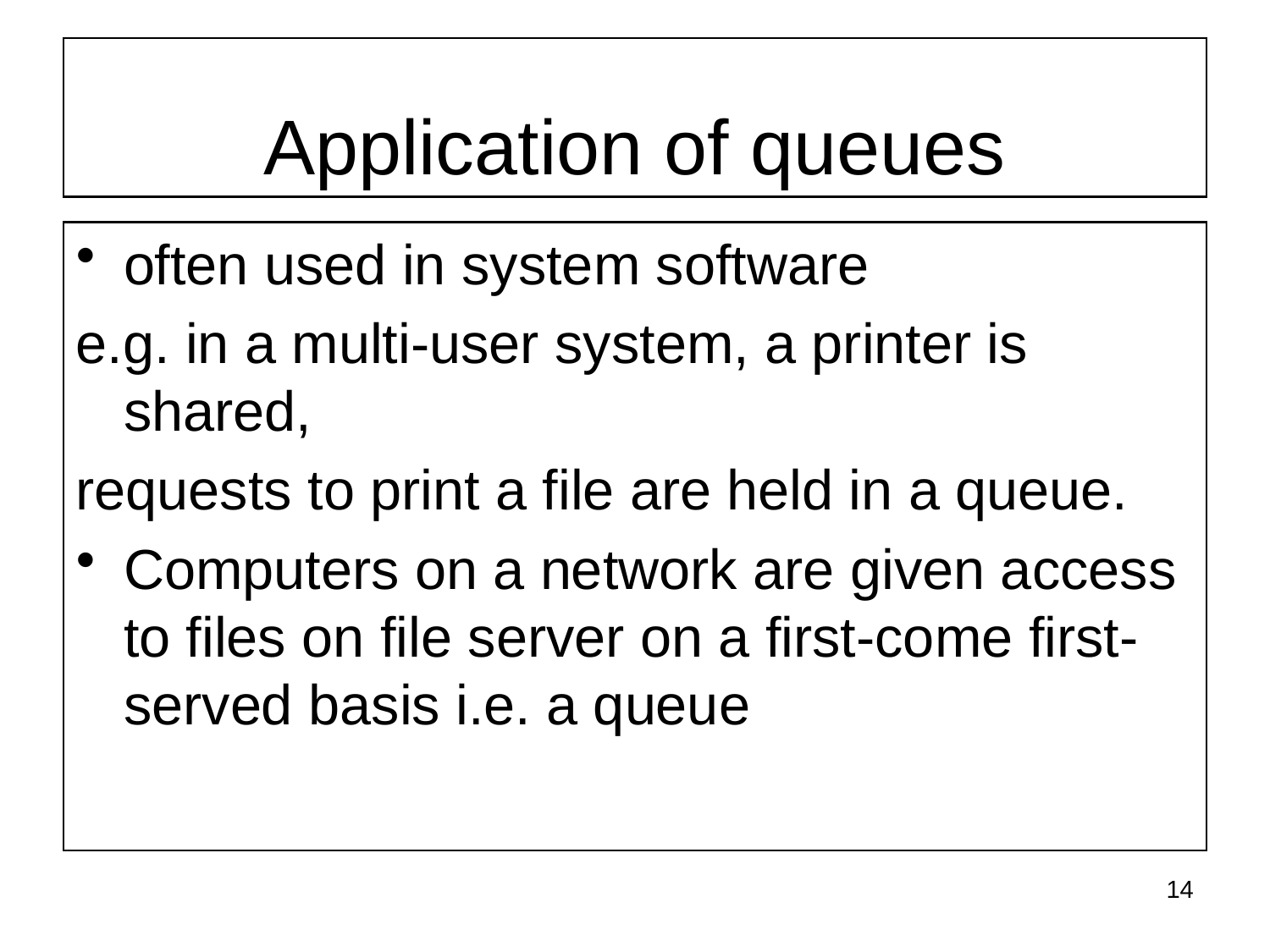

# Application of queues
often used in system software
e.g. in a multi-user system, a printer is shared,
requests to print a file are held in a queue.
Computers on a network are given access to files on file server on a first-come first-served basis i.e. a queue
14